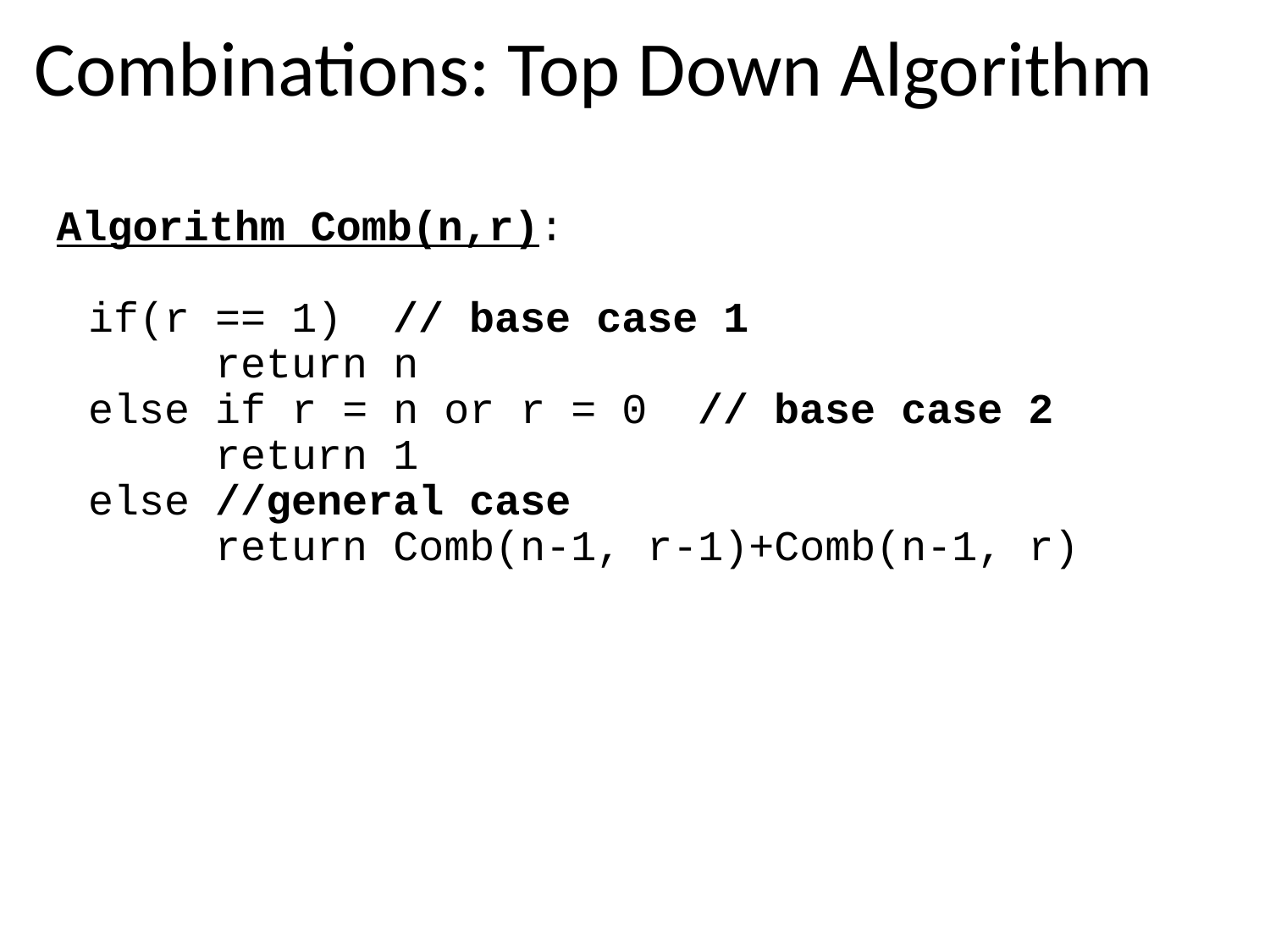

# Combinations: Top Down Algorithm
Algorithm Comb(n,r):

	if(r == 1)  // base case 1
		return n
	else if r = n or r = 0  // base case 2
		return 1
	else //general case
		return Comb(n-1, r-1)+Comb(n-1, r)